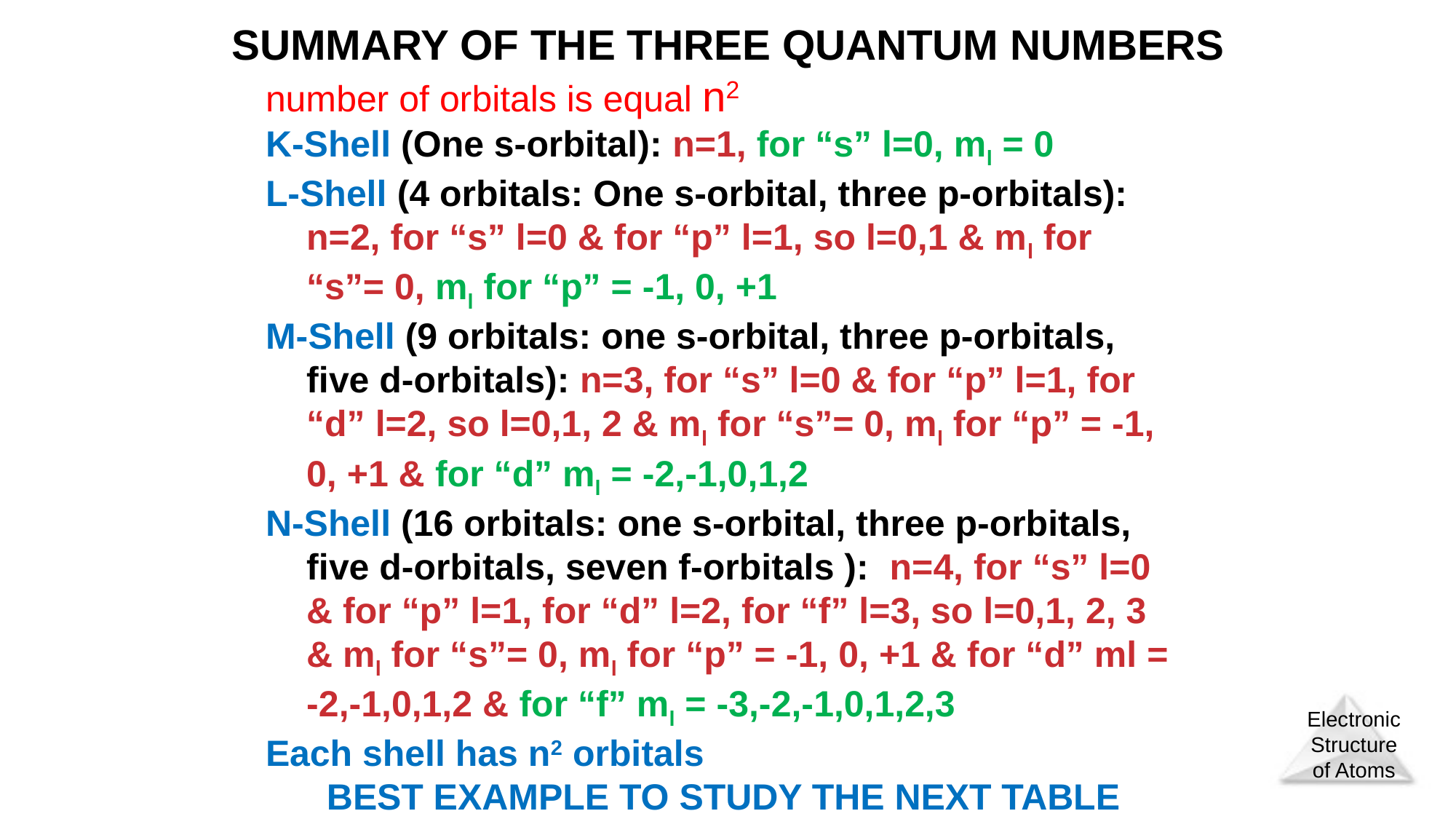

# SUMMARY OF THE THREE QUANTUM NUMBERS
number of orbitals is equal n2
K-Shell (One s-orbital): n=1, for “s” l=0, ml = 0
L-Shell (4 orbitals: One s-orbital, three p-orbitals):
	n=2, for “s” l=0 & for “p” l=1, so l=0,1 & ml for “s”= 0, ml for “p” = -1, 0, +1
M-Shell (9 orbitals: one s-orbital, three p-orbitals,  five d-orbitals): n=3, for “s” l=0 & for “p” l=1, for “d” l=2, so l=0,1, 2 & ml for “s”= 0, ml for “p” = -1, 0, +1 & for “d” ml = -2,-1,0,1,2
N-Shell (16 orbitals: one s-orbital, three p-orbitals, five d-orbitals, seven f-orbitals ):  n=4, for “s” l=0 & for “p” l=1, for “d” l=2, for “f” l=3, so l=0,1, 2, 3 & ml for “s”= 0, ml for “p” = -1, 0, +1 & for “d” ml = -2,-1,0,1,2 & for “f” ml = -3,-2,-1,0,1,2,3
Each shell has n2 orbitals
      BEST EXAMPLE TO STUDY THE NEXT TABLE